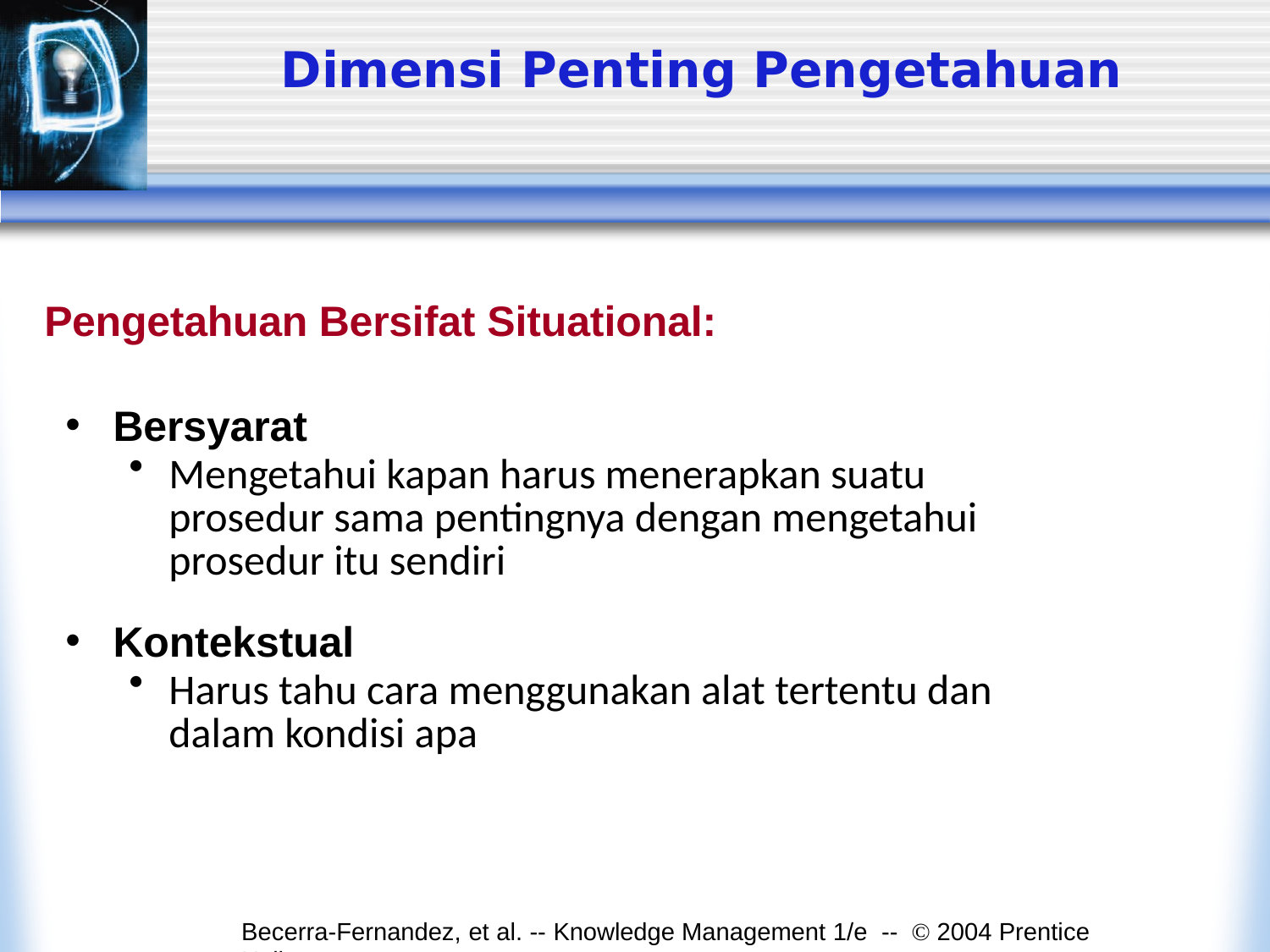

# Dimensi Penting Pengetahuan
Pengetahuan Bersifat Situational:

Bersyarat
Mengetahui kapan harus menerapkan suatu prosedur sama pentingnya dengan mengetahui prosedur itu sendiri
Kontekstual
Harus tahu cara menggunakan alat tertentu dan dalam kondisi apa
Becerra-Fernandez, et al. -- Knowledge Management 1/e -- © 2004 Prentice Hall